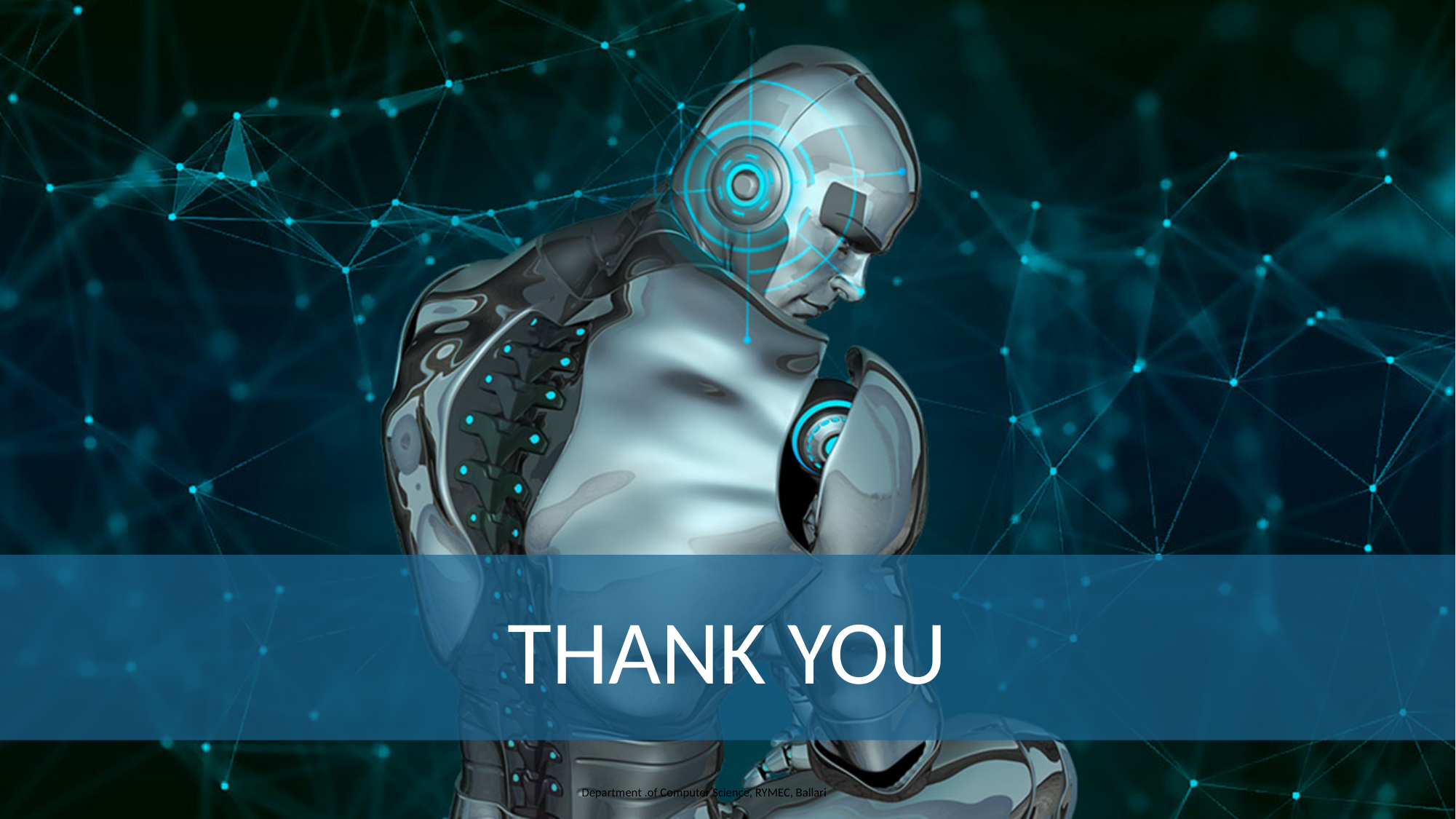

THANK YOU
Department .of Computer Science, RYMEC, Ballari